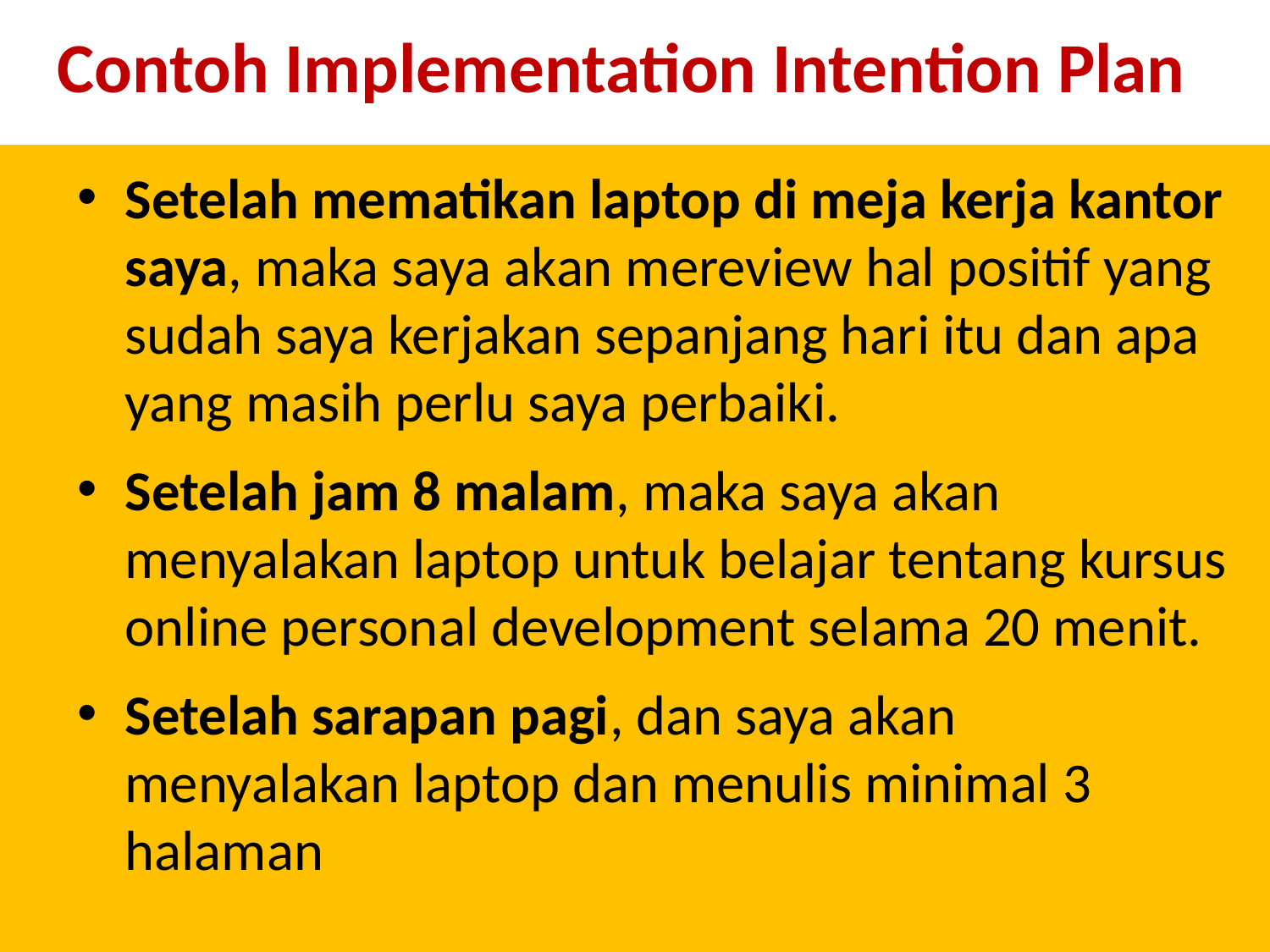

Contoh Implementation Intention Plan

Setelah mematikan laptop di meja kerja kantor saya, maka saya akan mereview hal positif yang sudah saya kerjakan sepanjang hari itu dan apa yang masih perlu saya perbaiki.
Setelah jam 8 malam, maka saya akan menyalakan laptop untuk belajar tentang kursus online personal development selama 20 menit.
Setelah sarapan pagi, dan saya akan menyalakan laptop dan menulis minimal 3 halaman